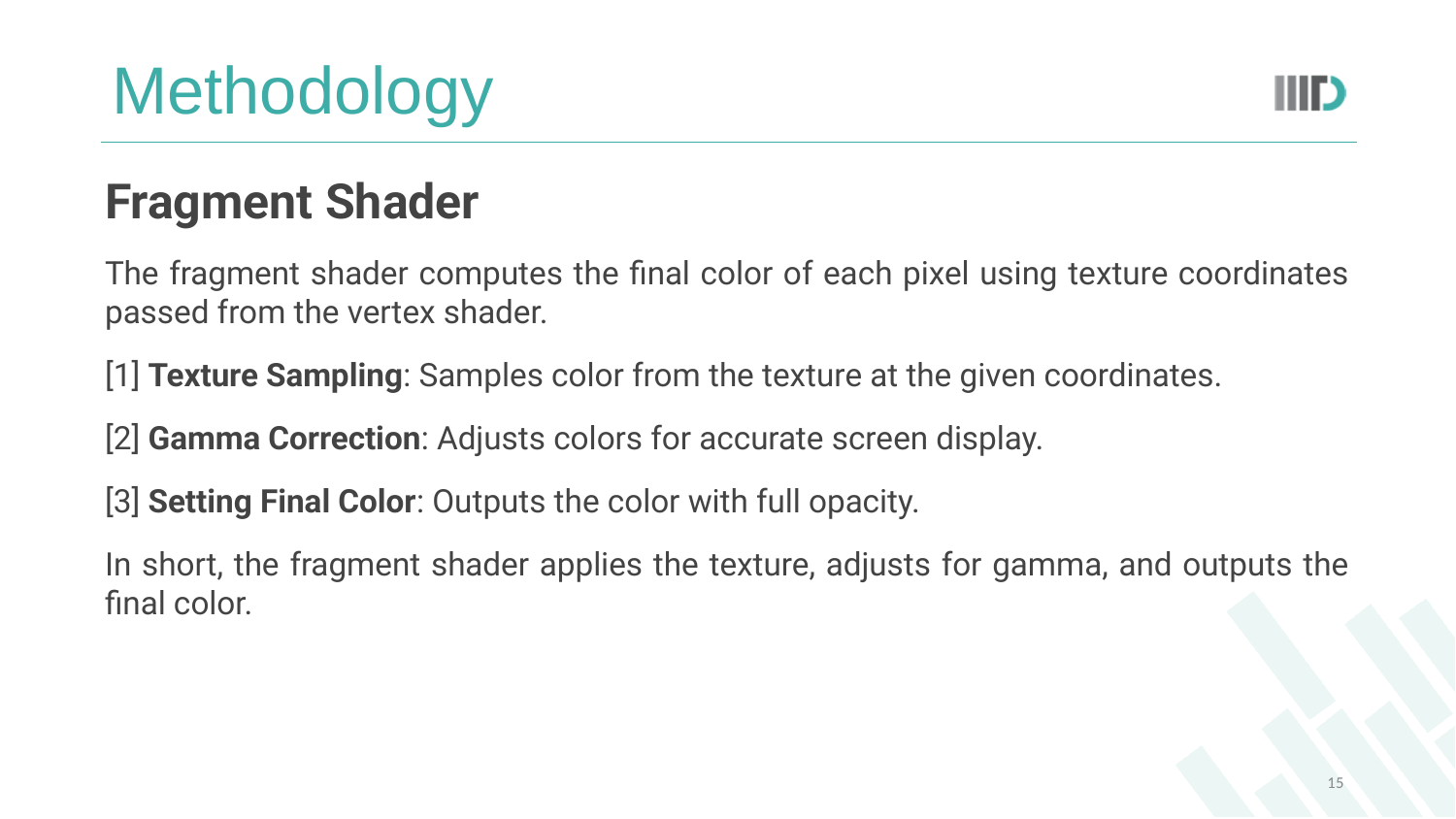

# Methodology
Fragment Shader
The fragment shader computes the final color of each pixel using texture coordinates passed from the vertex shader.
[1] Texture Sampling: Samples color from the texture at the given coordinates.
[2] Gamma Correction: Adjusts colors for accurate screen display.
[3] Setting Final Color: Outputs the color with full opacity.
In short, the fragment shader applies the texture, adjusts for gamma, and outputs the final color.

15